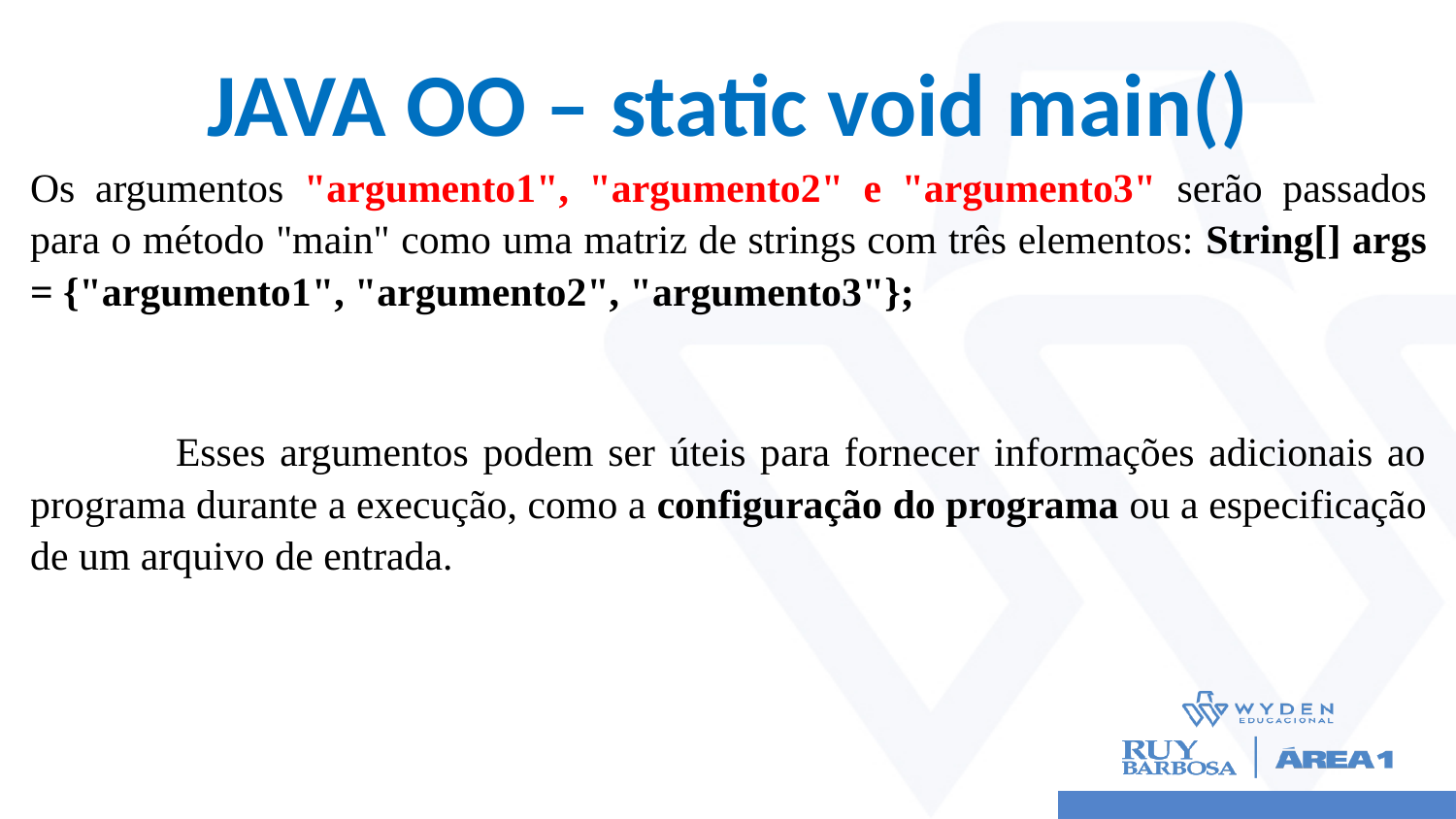

# JAVA OO – static void main()
Os argumentos "argumento1", "argumento2" e "argumento3" serão passados para o método "main" como uma matriz de strings com três elementos: String[] args = {"argumento1", "argumento2", "argumento3"};

	Esses argumentos podem ser úteis para fornecer informações adicionais ao programa durante a execução, como a configuração do programa ou a especificação de um arquivo de entrada.